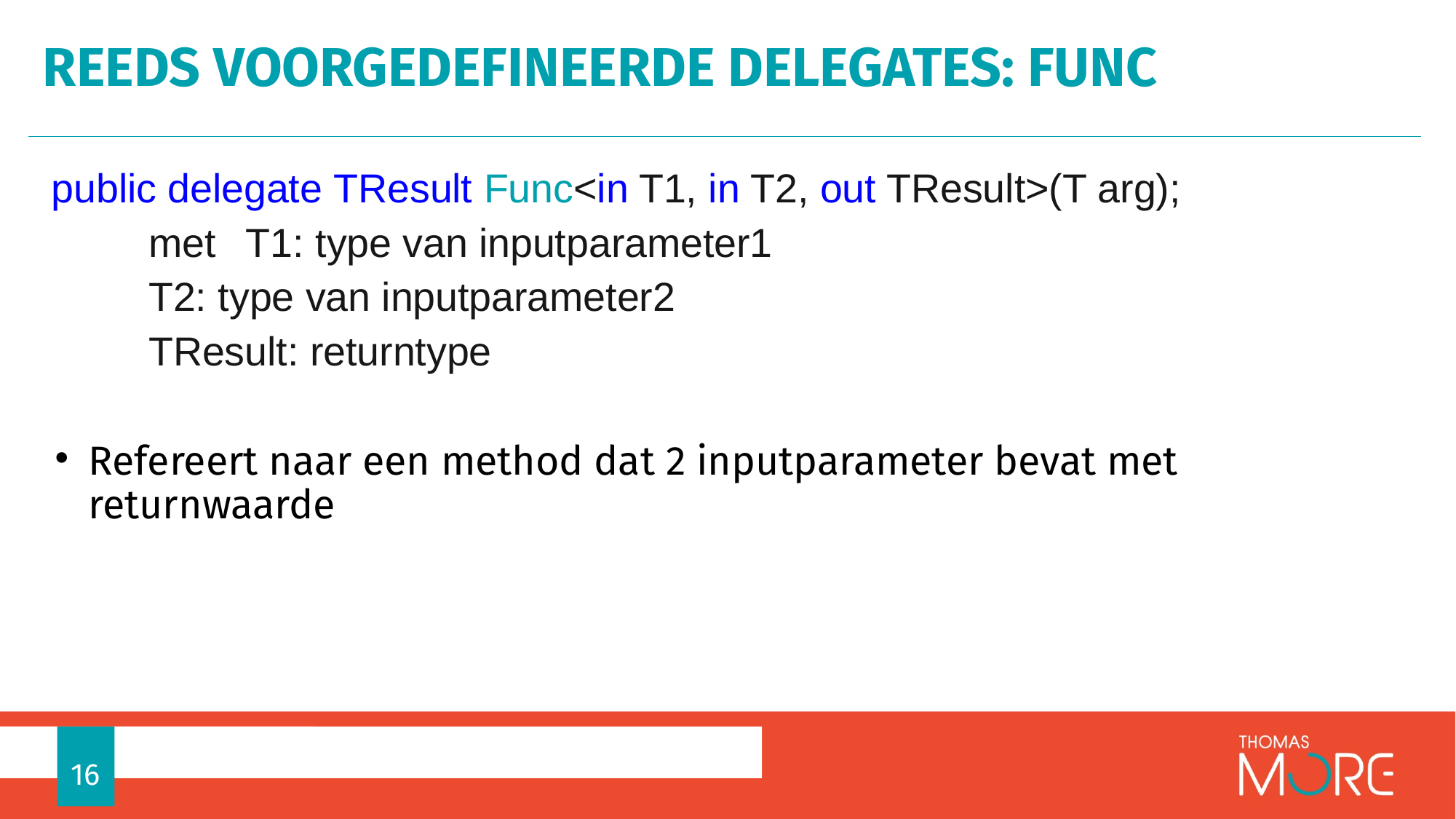

# Reeds voorgedefineerde Delegates: FUNC
public delegate TResult Func<in T1, in T2, out TResult>(T arg);
	met 	T1: type van inputparameter1
		T2: type van inputparameter2
		TResult: returntype

Refereert naar een method dat 2 inputparameter bevat met returnwaarde

16